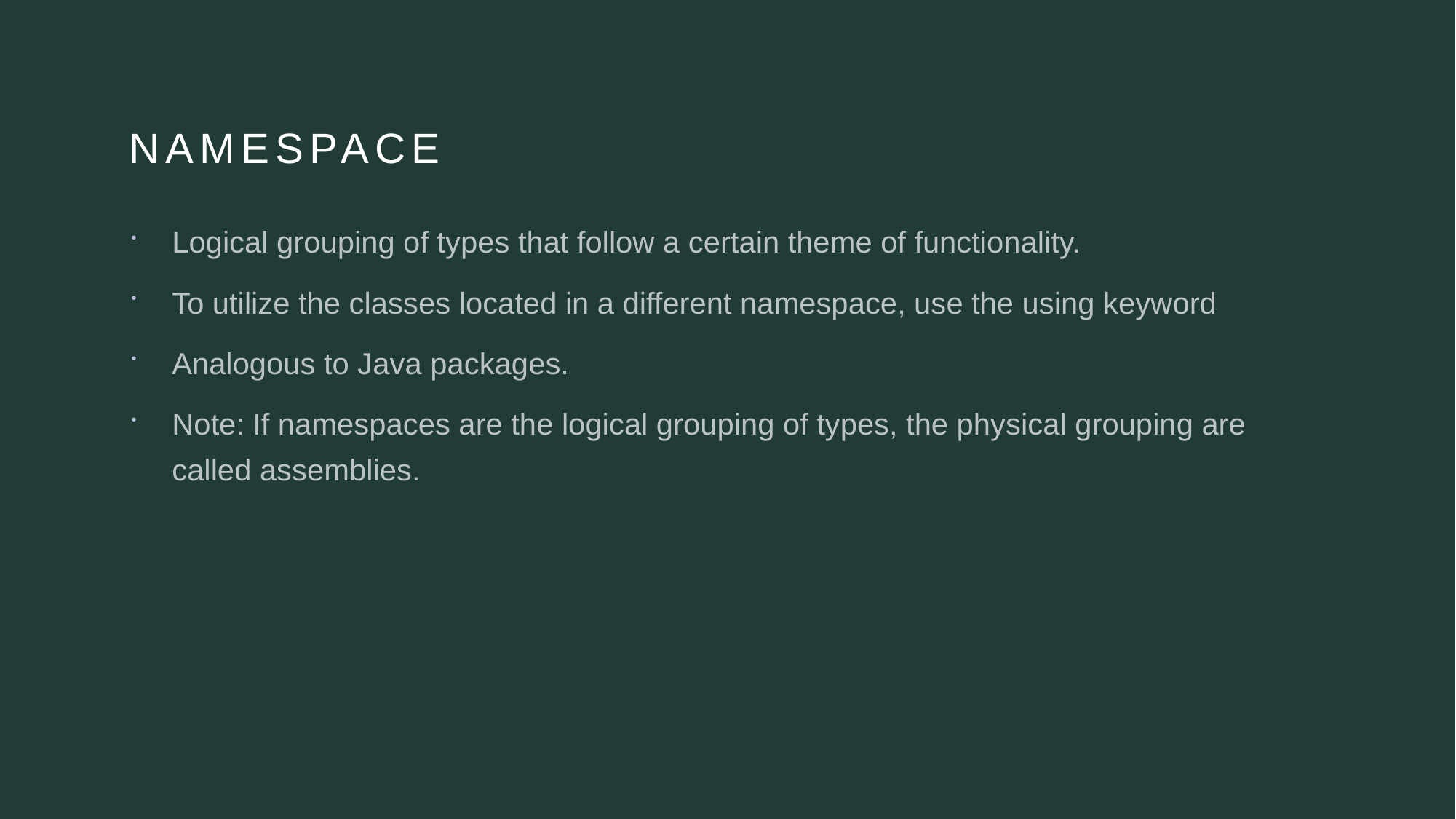

# Namespace
Logical grouping of types that follow a certain theme of functionality.
To utilize the classes located in a different namespace, use the using keyword
Analogous to Java packages.
Note: If namespaces are the logical grouping of types, the physical grouping are called assemblies.